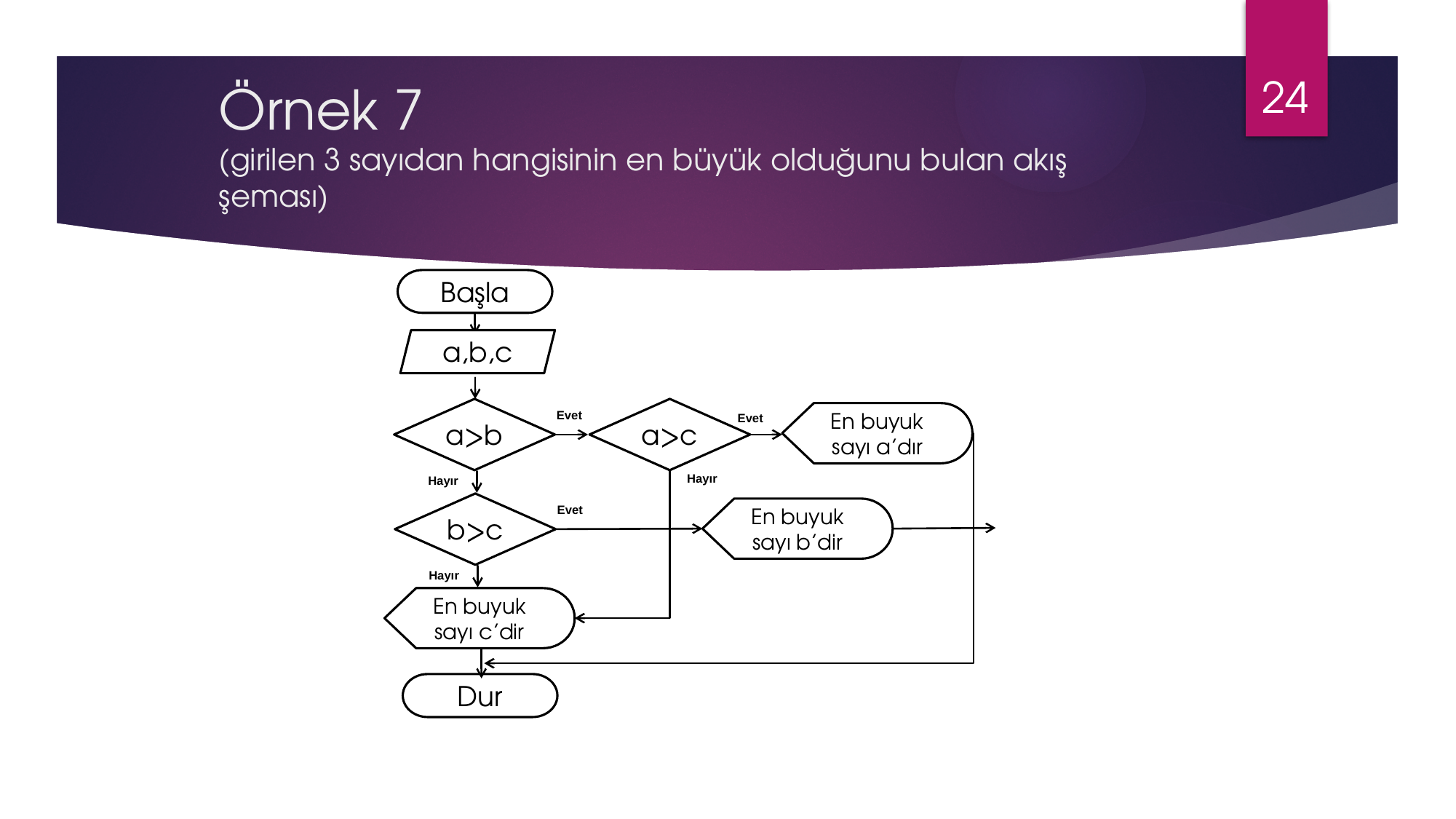

24
# Örnek 7 (girilen 3 sayıdan hangisinin en büyük olduğunu bulan akış şeması)
Başla
a,b,c
a>b
a>c
Evet
En buyuk sayı a’dır
Evet
Hayır
Hayır
b>c
Evet
En buyuk sayı b’dir
Hayır
En buyuk sayı c’dir
Dur